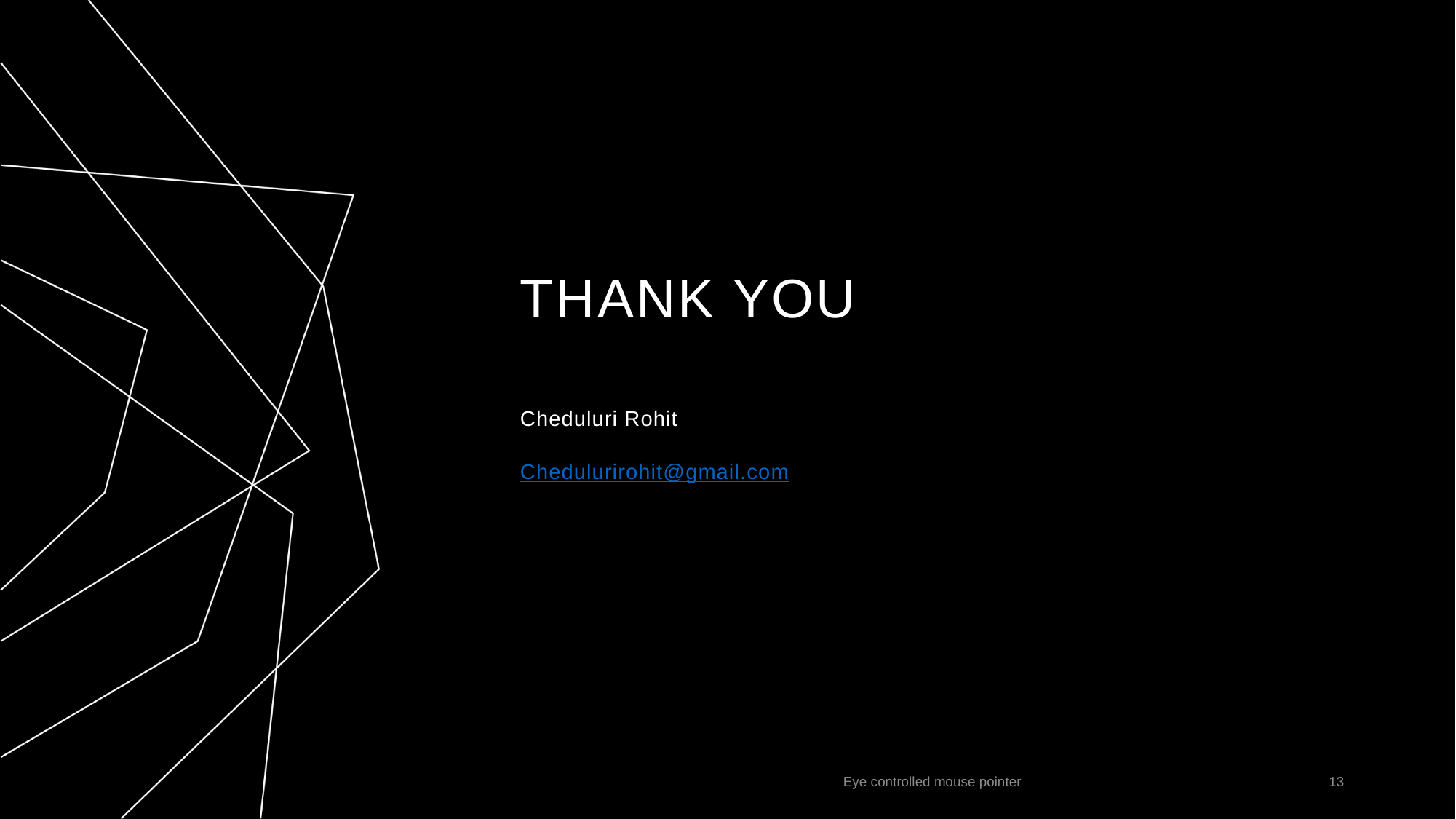

# THANK YOU
Cheduluri Rohit
Chedulurirohit@gmail.com

Eye controlled mouse pointer
13